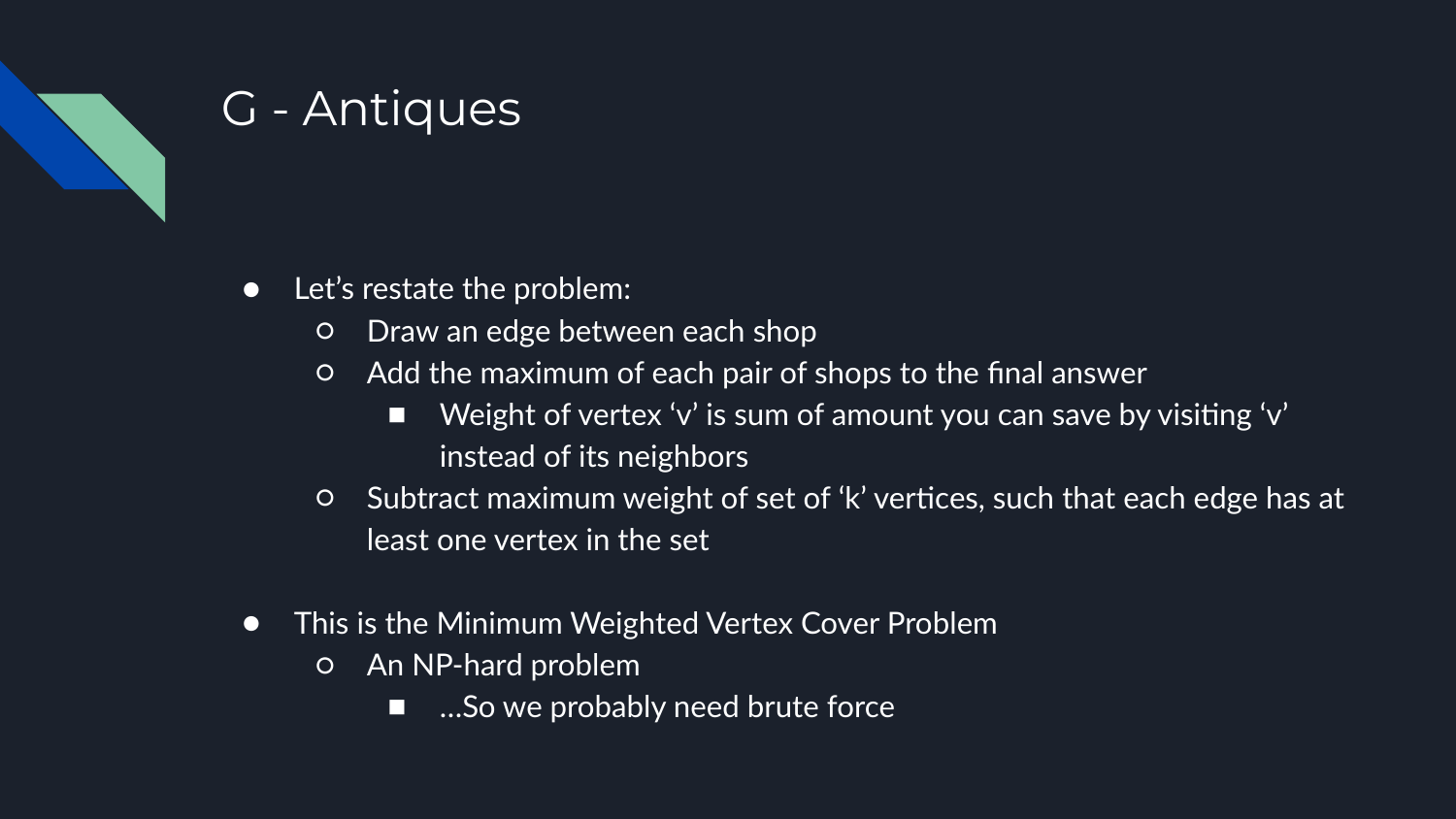

# G - Antiques
Let’s restate the problem:
Draw an edge between each shop
Add the maximum of each pair of shops to the final answer
Weight of vertex ‘v’ is sum of amount you can save by visiting ‘v’ instead of its neighbors
Subtract maximum weight of set of ‘k’ vertices, such that each edge has at least one vertex in the set
This is the Minimum Weighted Vertex Cover Problem
An NP-hard problem
…So we probably need brute force